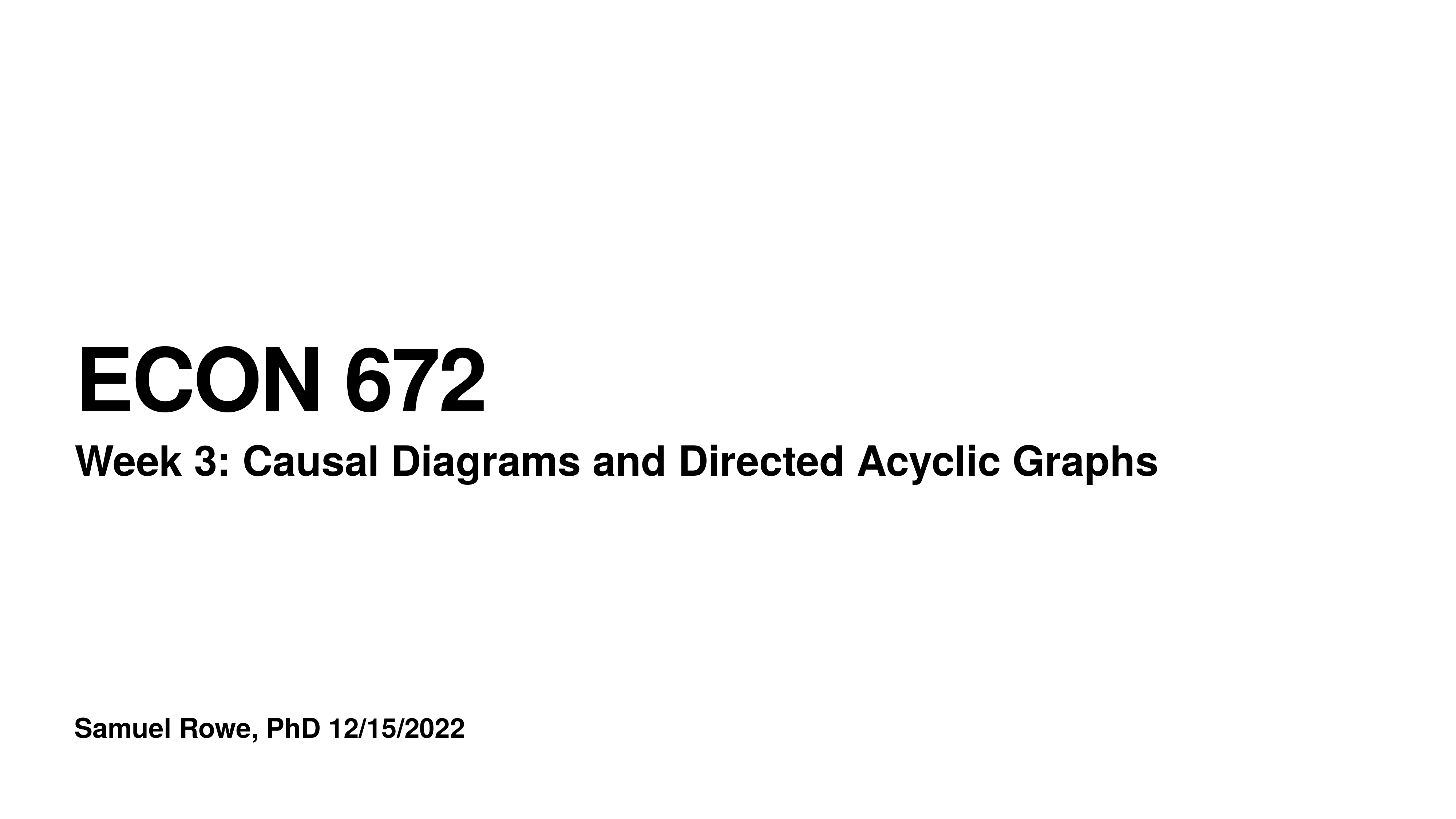

# ECON 672
Week 3: Causal Diagrams and Directed Acyclic Graphs
Samuel Rowe, PhD 12/15/2022